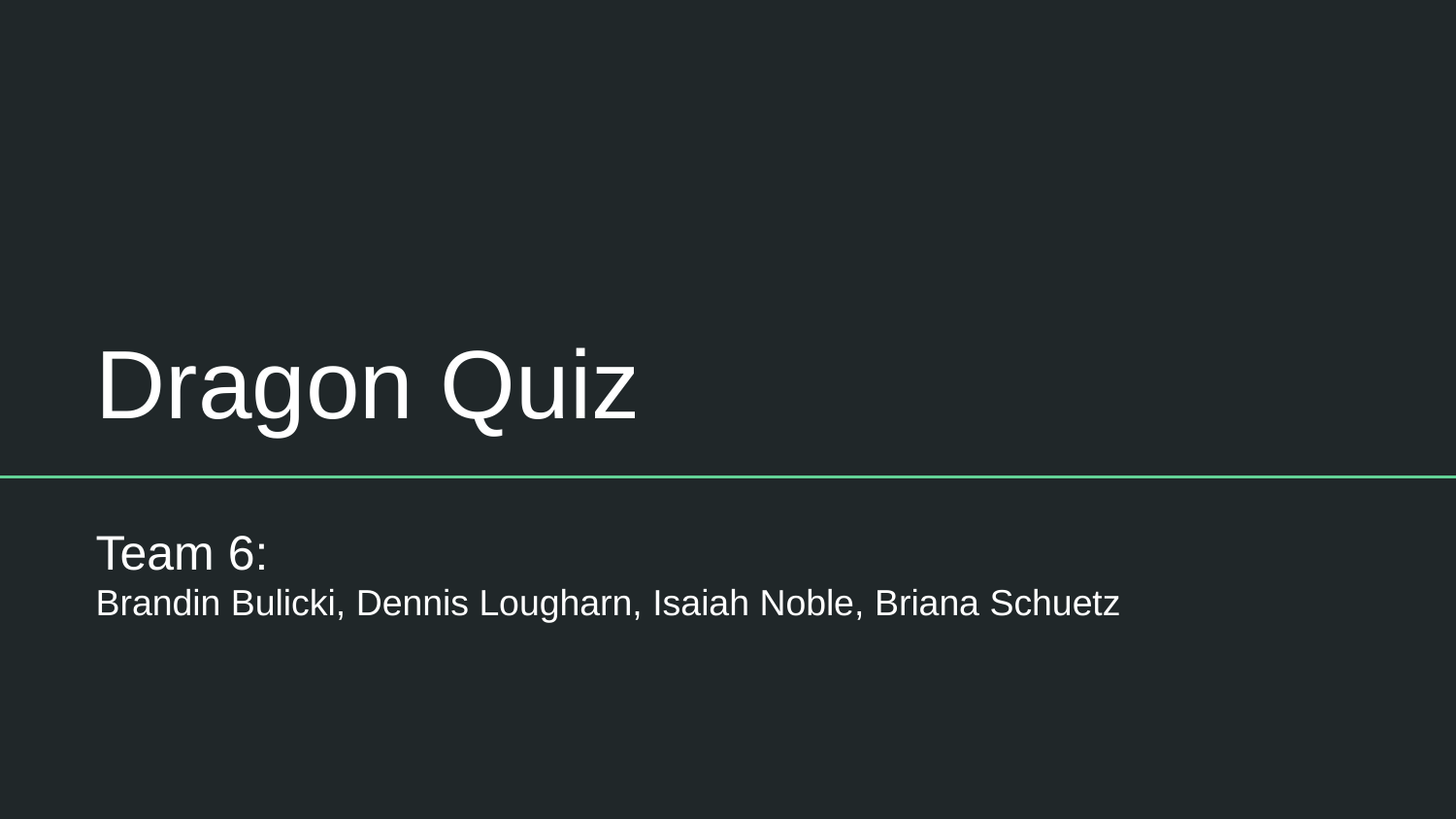

# Dragon Quiz
Team 6:
Brandin Bulicki, Dennis Lougharn, Isaiah Noble, Briana Schuetz